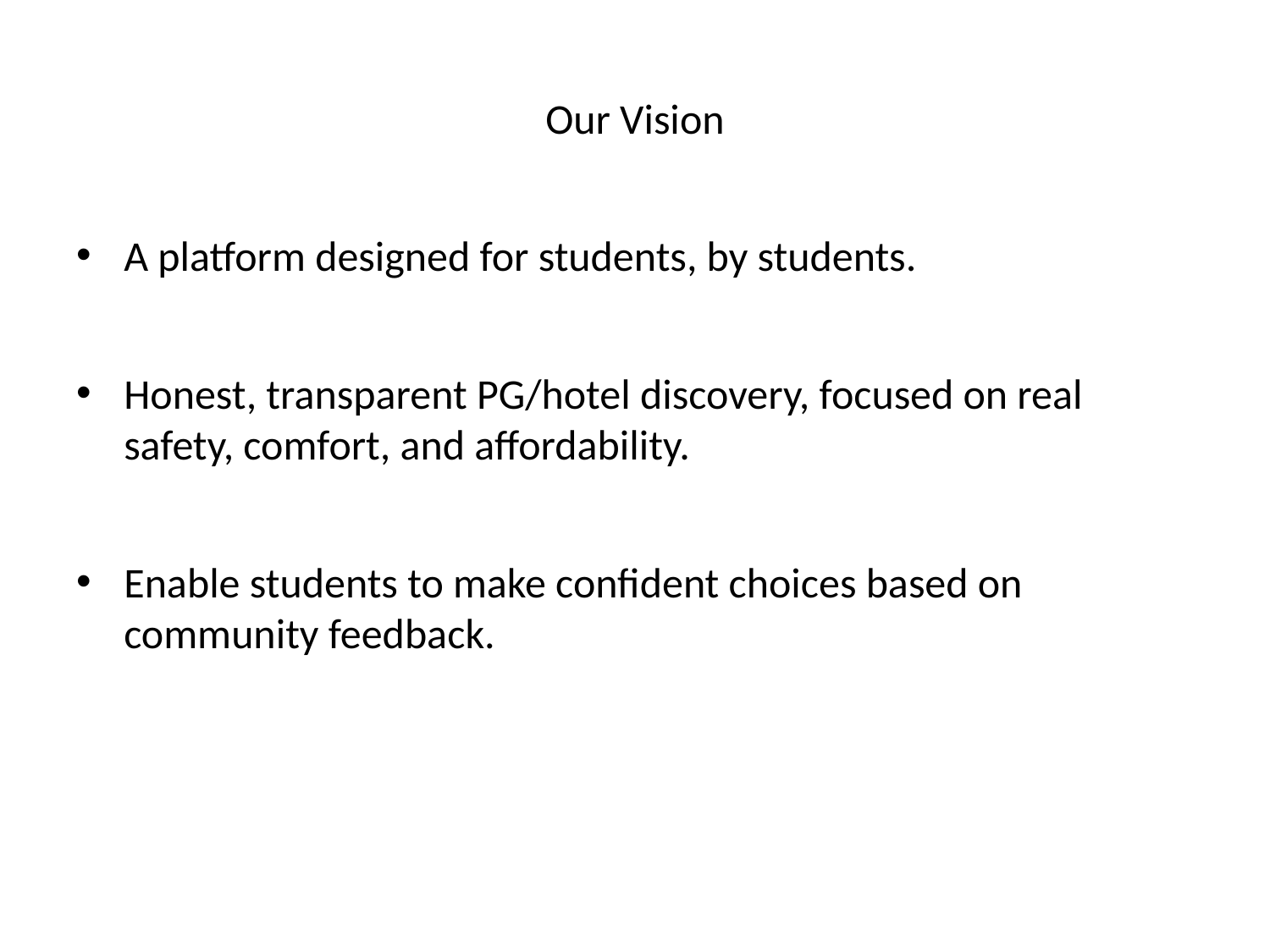

# Our Vision
A platform designed for students, by students.

Honest, transparent PG/hotel discovery, focused on real safety, comfort, and affordability.

Enable students to make confident choices based on community feedback.